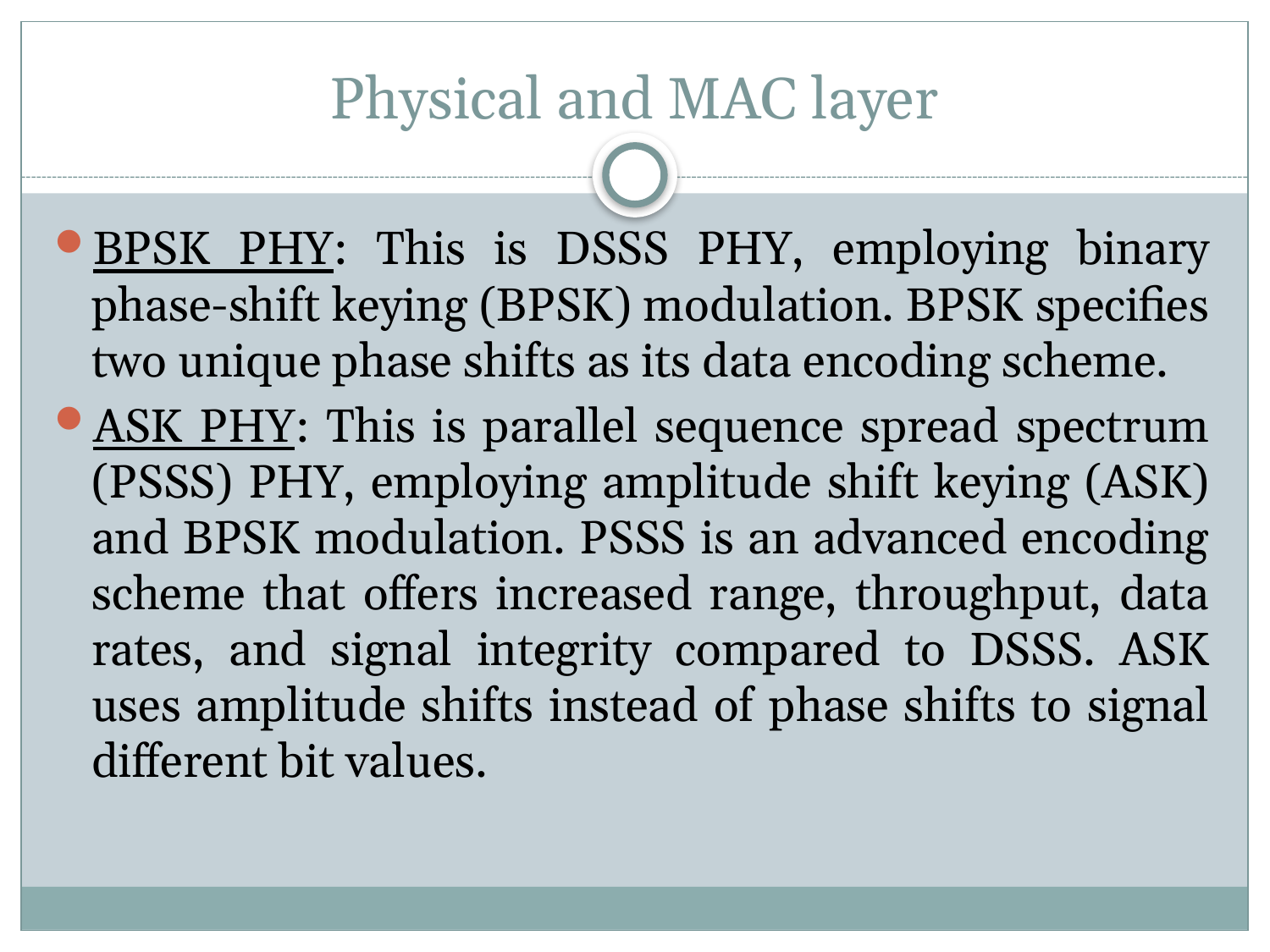

# Physical and MAC layer
BPSK PHY: This is DSSS PHY, employing binary phase-shift keying (BPSK) modulation. BPSK specifies two unique phase shifts as its data encoding scheme.
ASK PHY: This is parallel sequence spread spectrum (PSSS) PHY, employing amplitude shift keying (ASK) and BPSK modulation. PSSS is an advanced encoding scheme that offers increased range, throughput, data rates, and signal integrity compared to DSSS. ASK uses amplitude shifts instead of phase shifts to signal different bit values.